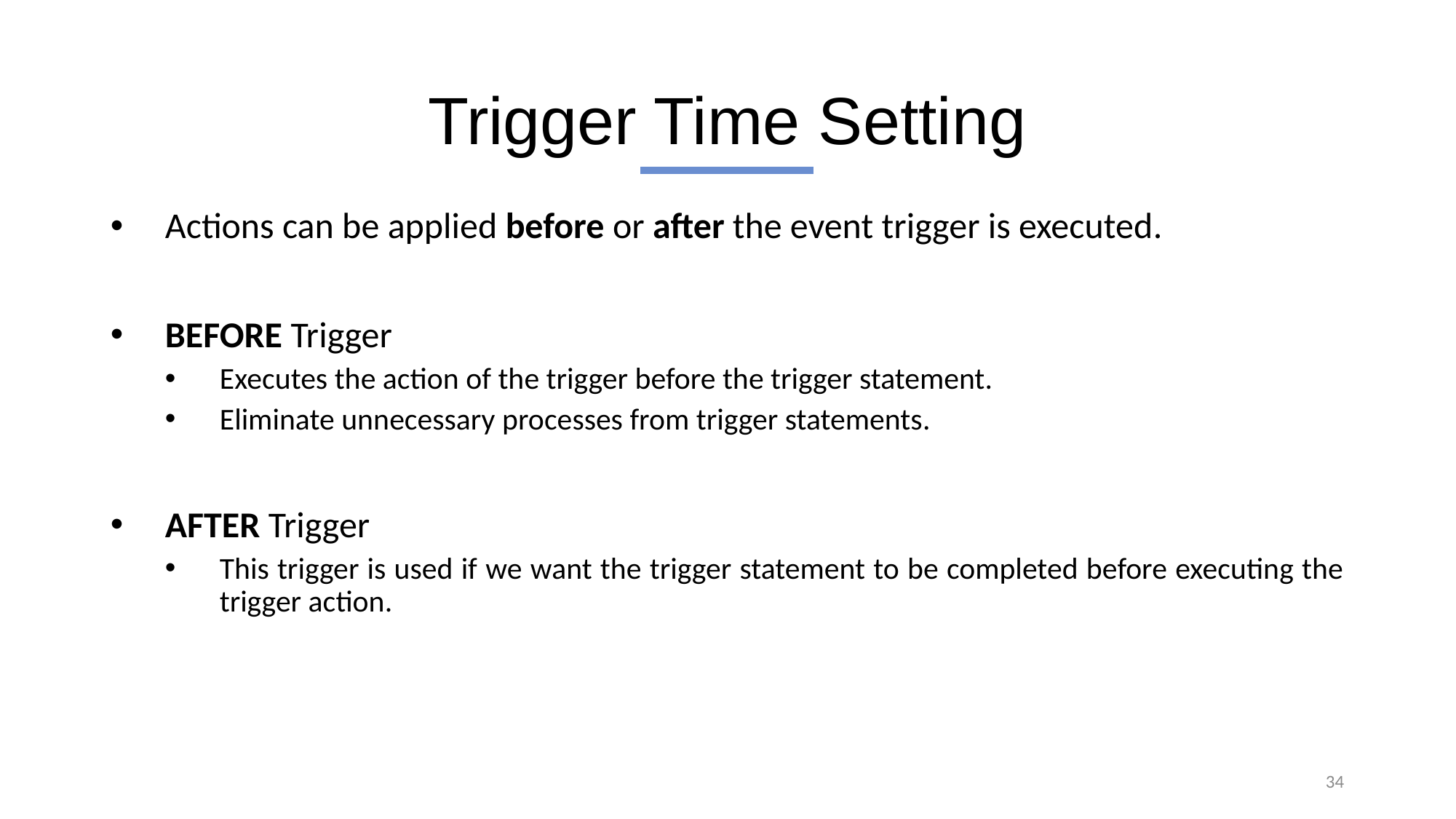

Trigger Time Setting
Actions can be applied before or after the event trigger is executed.

BEFORE Trigger
Executes the action of the trigger before the trigger statement.
Eliminate unnecessary processes from trigger statements.

AFTER Trigger
This trigger is used if we want the trigger statement to be completed before executing the trigger action.
34